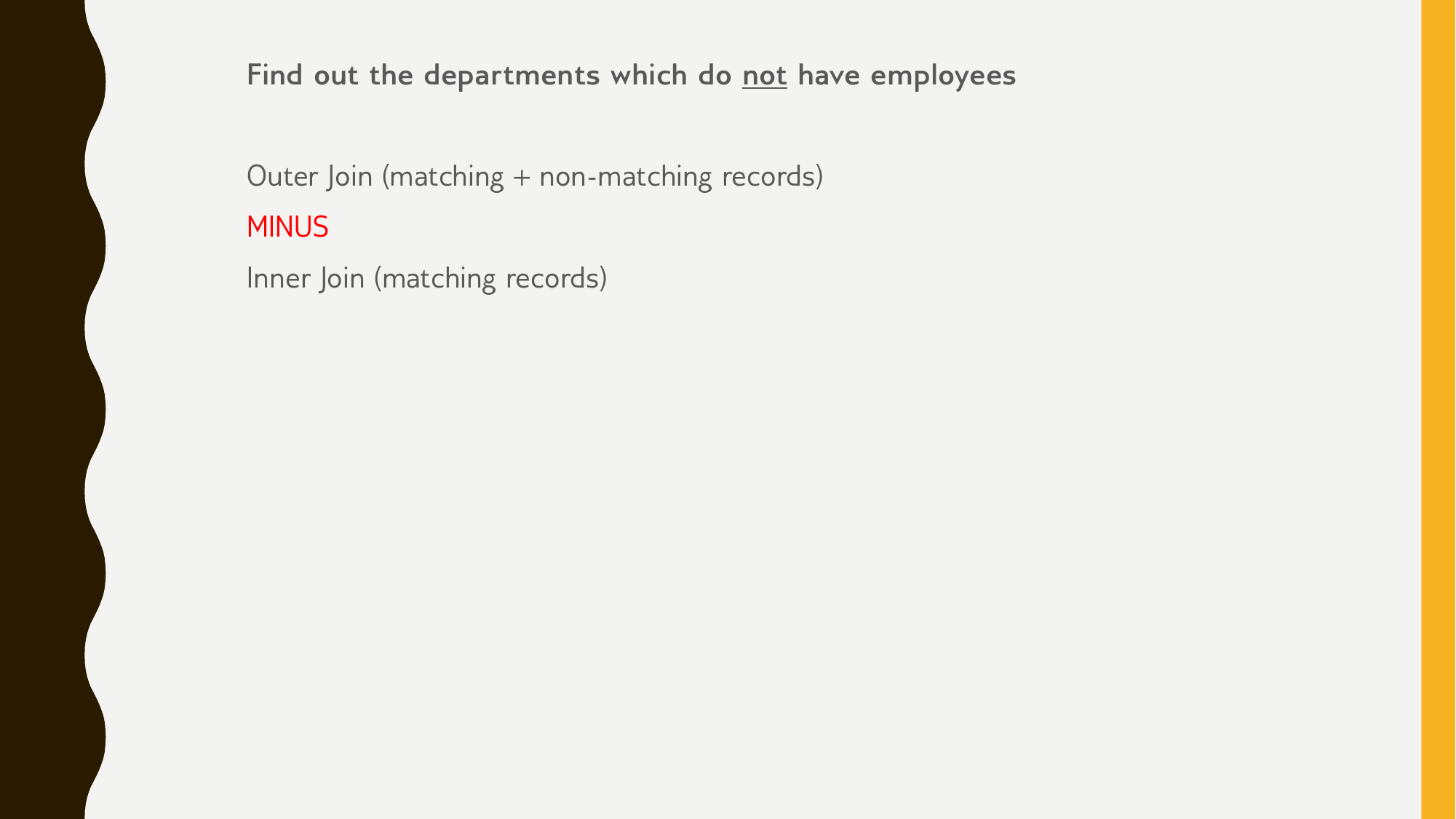

Find out the departments which do not have employees

Outer Join (matching + non-matching records)
MINUS
Inner Join (matching records)